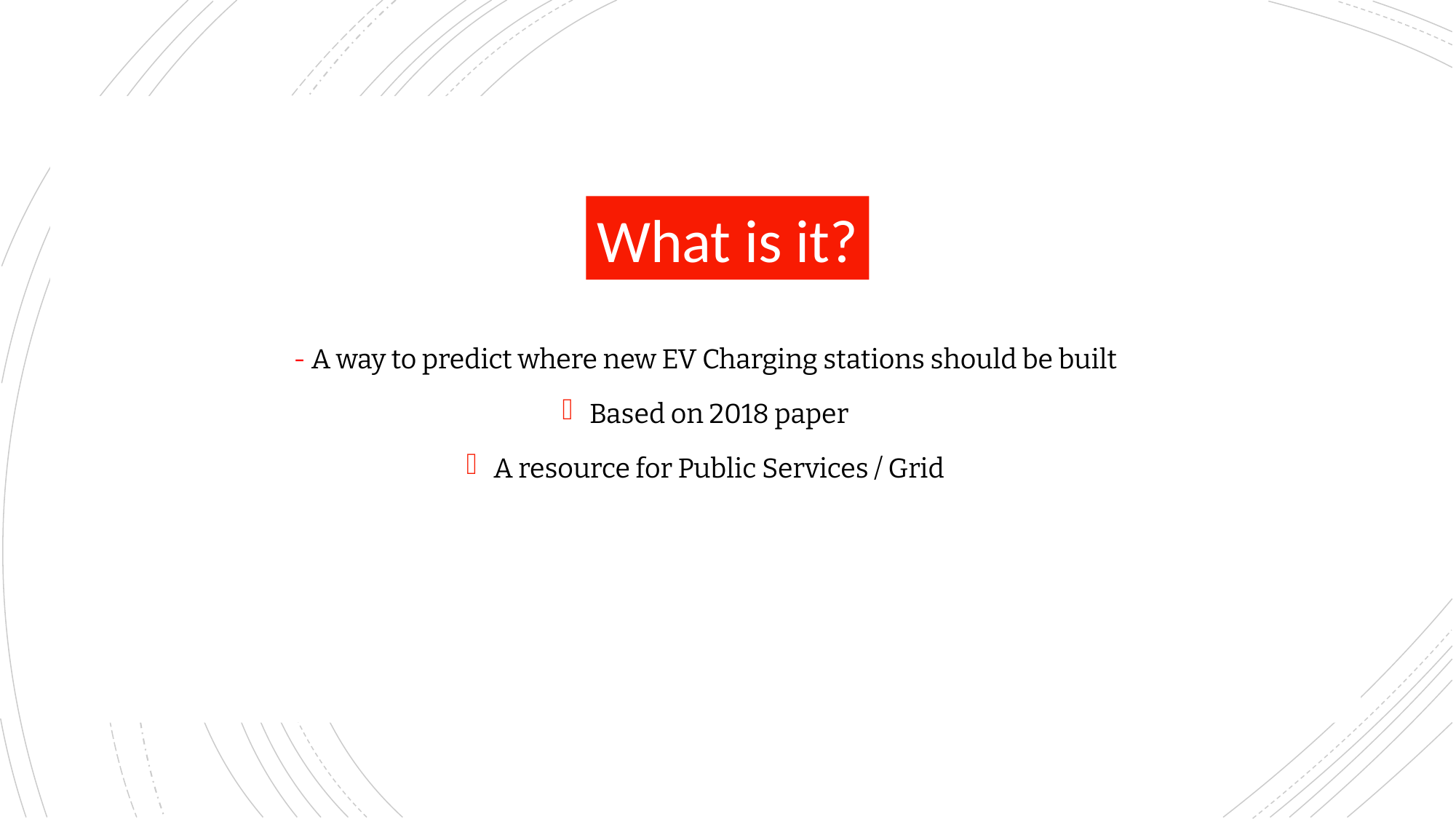

- A way to predict where new EV Charging stations should be built
Based on 2018 paper
A resource for Public Services / Grid
What is it?
#